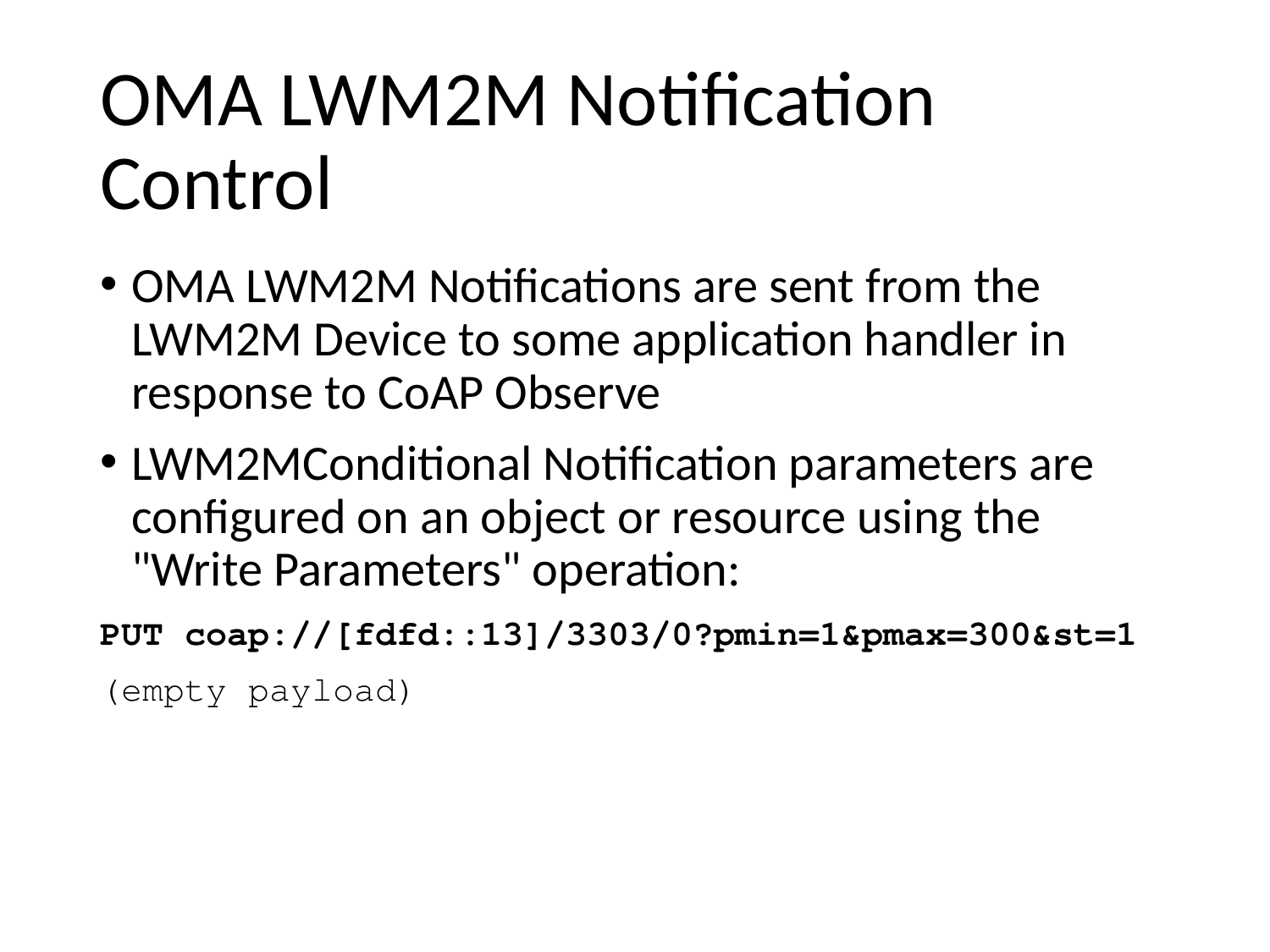

# OMA LWM2M Notification Control
OMA LWM2M Notifications are sent from the LWM2M Device to some application handler in response to CoAP Observe
LWM2MConditional Notification parameters are configured on an object or resource using the "Write Parameters" operation:
PUT coap://[fdfd::13]/3303/0?pmin=1&pmax=300&st=1
(empty payload)